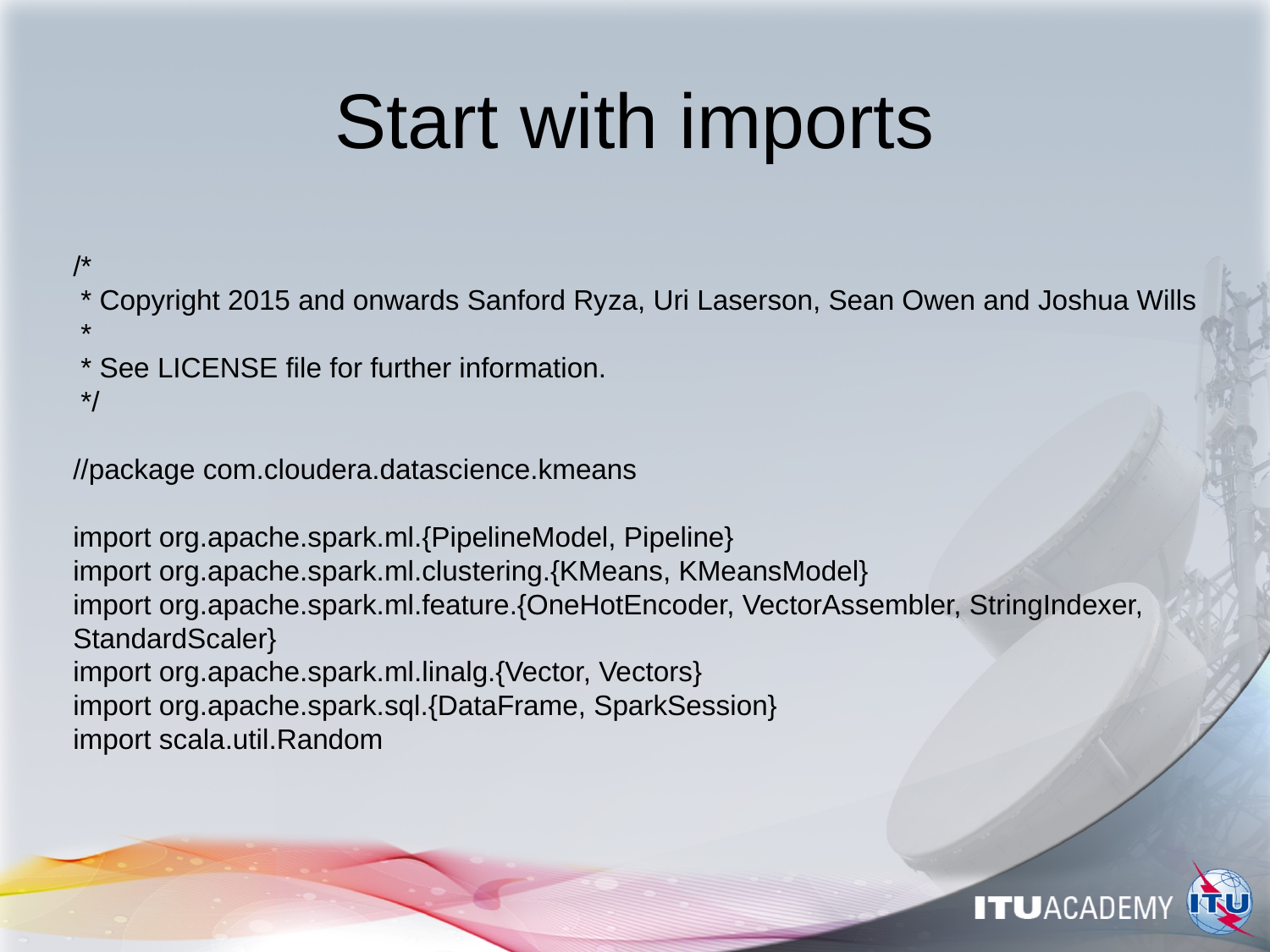

# Start with imports
/*
 * Copyright 2015 and onwards Sanford Ryza, Uri Laserson, Sean Owen and Joshua Wills
 *
 * See LICENSE file for further information.
 */

//package com.cloudera.datascience.kmeans

import org.apache.spark.ml.{PipelineModel, Pipeline}
import org.apache.spark.ml.clustering.{KMeans, KMeansModel}
import org.apache.spark.ml.feature.{OneHotEncoder, VectorAssembler, StringIndexer,
StandardScaler}
import org.apache.spark.ml.linalg.{Vector, Vectors}
import org.apache.spark.sql.{DataFrame, SparkSession}
import scala.util.Random